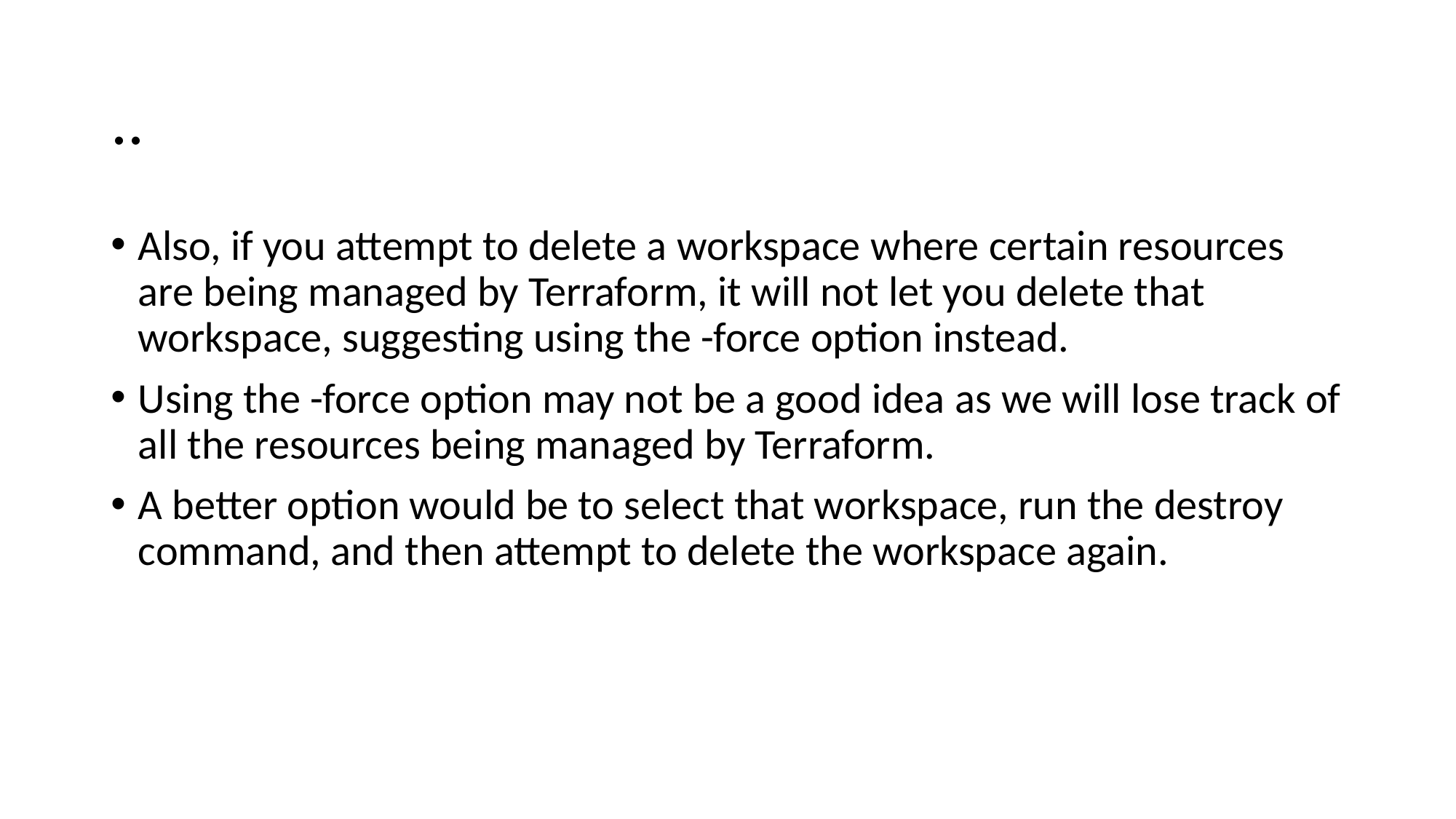

# ..
Also, if you attempt to delete a workspace where certain resources are being managed by Terraform, it will not let you delete that workspace, suggesting using the -force option instead.
Using the -force option may not be a good idea as we will lose track of all the resources being managed by Terraform.
A better option would be to select that workspace, run the destroy command, and then attempt to delete the workspace again.